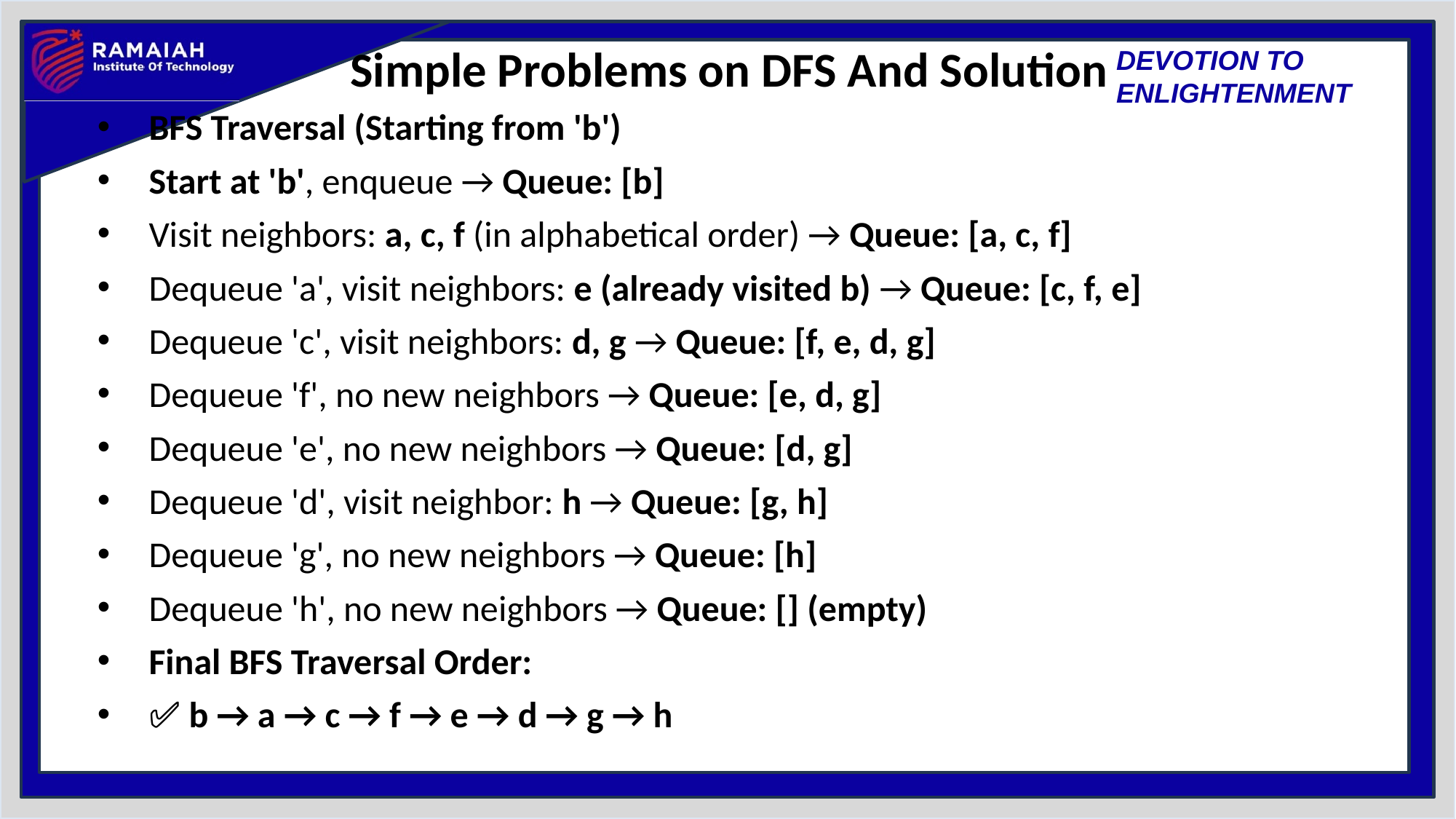

# Simple Problems on DFS And Solution
BFS Traversal (Starting from 'b')
Start at 'b', enqueue → Queue: [b]
Visit neighbors: a, c, f (in alphabetical order) → Queue: [a, c, f]
Dequeue 'a', visit neighbors: e (already visited b) → Queue: [c, f, e]
Dequeue 'c', visit neighbors: d, g → Queue: [f, e, d, g]
Dequeue 'f', no new neighbors → Queue: [e, d, g]
Dequeue 'e', no new neighbors → Queue: [d, g]
Dequeue 'd', visit neighbor: h → Queue: [g, h]
Dequeue 'g', no new neighbors → Queue: [h]
Dequeue 'h', no new neighbors → Queue: [] (empty)
Final BFS Traversal Order:
✅ b → a → c → f → e → d → g → h